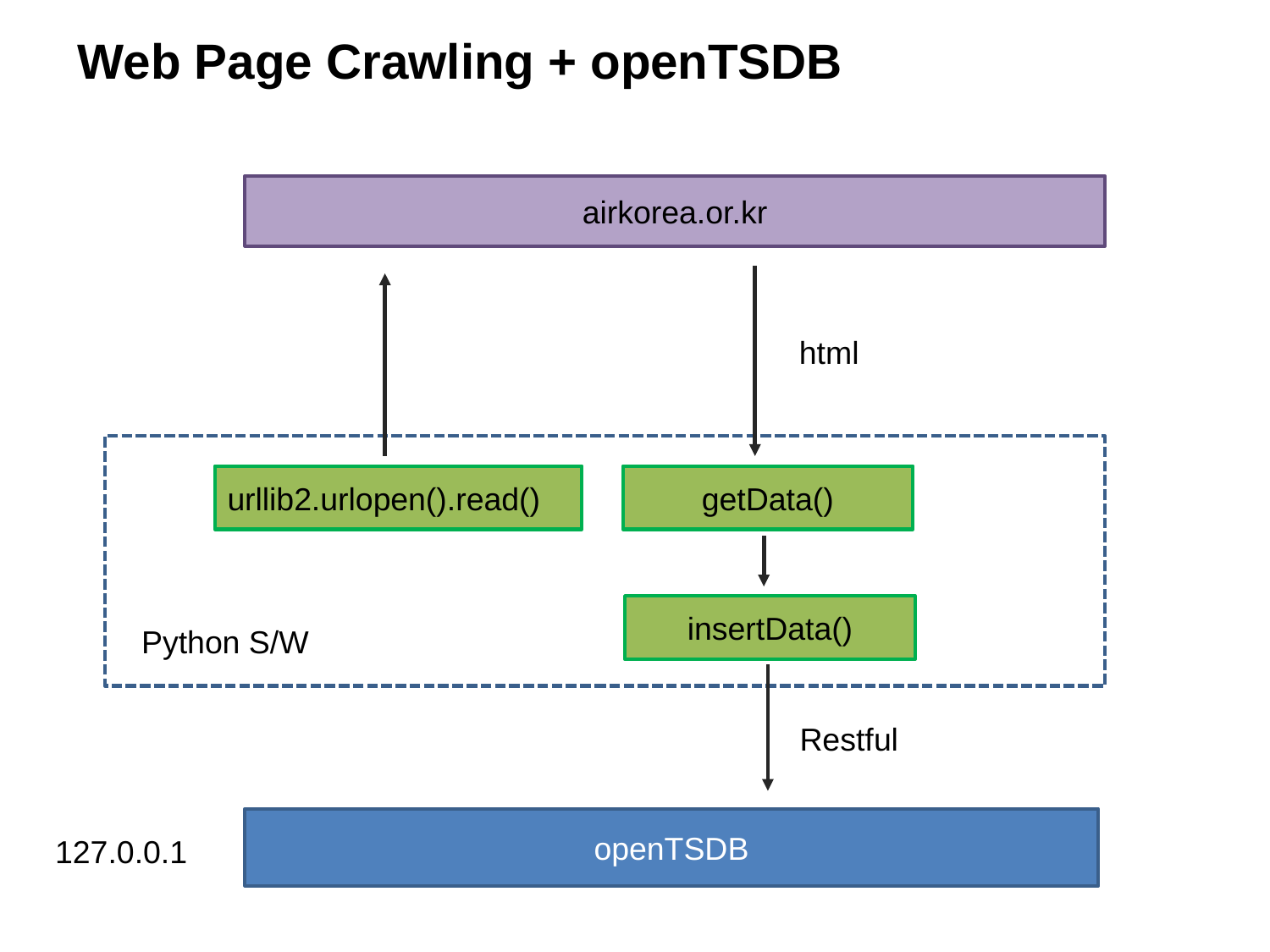

Web Page Crawling + openTSDB
airkorea.or.kr
html

urllib2.urlopen().read()
getData()
insertData()
Python S/W
Restful
openTSDB
127.0.0.1